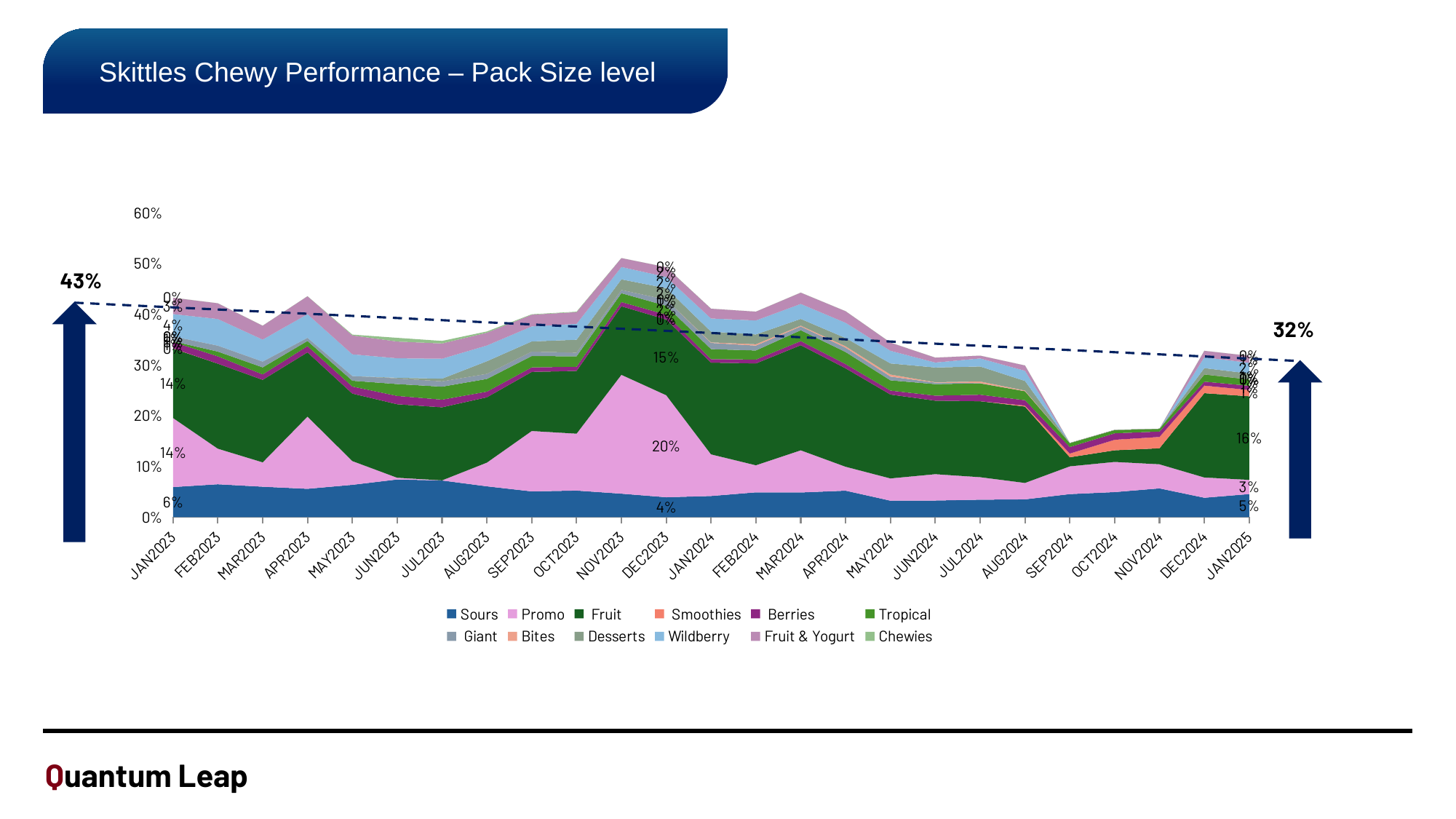

Skittles Chewy Performance – Pack Size level

### Chart

| Category | Sours | Promo |  Fruit |  Smoothies |  Berries | Tropical |  Giant | Bites | Desserts | Wildberry | Fruit & Yogurt | Chewies |
|---|---|---|---|---|---|---|---|---|---|---|---|---|
| JAN2023 | 0.059296875 | 0.13640625 | 0.137109375 | 0.00046875 | 0.01234375 | 0.00140625 | 0.0096875 | 0.0 | 0.0 | 0.043984375 | 0.032265625 | 7.8125e-05 |
| FEB2023 | 0.06485260770975057 | 0.07020408163265306 | 0.16789115646258504 | 0.0 | 0.014421768707482994 | 0.009342403628117914 | 0.011700680272108844 | 0.0 | 0.0 | 0.05251700680272109 | 0.03111111111111111 | 0.0 |
| MAR2023 | 0.06001640199806158 | 0.04808767613509282 | 0.16290166256616714 | 0.0 | 0.01066129874002833 | 0.013867143815701186 | 0.011406844106463879 | 0.0 | 0.0 | 0.04339074032654887 | 0.02743606948482815 | 0.0 |
| APR2023 | 0.05583472920156337 | 0.14261785116056472 | 0.12690436308526762 | 0.0 | 0.012124112626625189 | 0.010130015155140783 | 0.006141820212171971 | 0.0 | 0.0 | 0.04682140863045386 | 0.035255643295844304 | 0.0 |
| MAY2023 | 0.06371059627800987 | 0.0469046714774022 | 0.1333080136726168 | 0.0 | 0.013767565514622104 | 0.011488796050132928 | 0.009210026585643752 | 0.0 | 0.0 | 0.042916824914546146 | 0.037314849981010256 | 0.0015191796429927839 |
| JUN2023 | 0.07423171873669873 | 0.0034902528305099175 | 0.14514344087852218 | 0.0 | 0.01634459862092449 | 0.02341023239976164 | 0.011236911551885588 | 0.0 | 0.001191793649442411 | 0.03847790925342641 | 0.03302970971311824 | 0.00723589001447178 |
| JUL2023 | 0.07226738934056007 | 0.00030111412225233364 | 0.14423366455886782 | 0.0 | 0.015055706112616682 | 0.025594700391448358 | 0.010538994278831678 | 0.0 | 0.005219311452373783 | 0.039345578640971594 | 0.030111412225233364 | 0.00501856870420556 |
| AUG2023 | 0.060767185719711354 | 0.046809722749715156 | 0.1290353209266996 | 0.0 | 0.011014052411697683 | 0.025066464109380935 | 0.010159513862514243 | 0.0 | 0.024781617926319787 | 0.03104823395366502 | 0.025256361564755032 | 0.0024686669198632737 |
| SEP2023 | 0.05076960270771214 | 0.1191876863566766 | 0.11668949955677331 | 0.0 | 0.008783947135143848 | 0.02240309452816504 | 0.008864533806108469 | 0.0 | 0.019985494399226367 | 0.02957530824401644 | 0.023208961237811267 | 0.0008058667096462245 |
| OCT2023 | 0.052408412483039346 | 0.11227951153324288 | 0.12389755766621438 | 0.0 | 0.008225915875169607 | 0.02060719131614654 | 0.007208276797829037 | 0.0 | 0.025440976933514246 | 0.031377204884667574 | 0.023066485753052916 | 0.0008480325644504749 |
| NOV2023 | 0.046255506607929514 | 0.23458149779735682 | 0.13530522341095028 | 0.0 | 0.008259911894273128 | 0.017463813719320327 | 0.0064505978602894904 | 0.0 | 0.020846444304594085 | 0.024465072372561358 | 0.017542479546884832 | 0.0 |
| DEC2023 | 0.039226186491733046 | 0.20135216547292323 | 0.14934065198473792 | 0.0 | 0.009505321641341455 | 0.017471048932324786 | 0.012450632572461344 | 0.0 | 0.022357587522591874 | 0.022223709752995514 | 0.01927839882187563 | 0.0 |
| JAN2024 | 0.0416988416988417 | 0.08219648219648219 | 0.18112398112398112 | 0.0 | 0.006778206778206778 | 0.019734019734019732 | 0.012269412269412269 | 0.0010296010296010295 | 0.02119262119262119 | 0.025997425997425997 | 0.019305019305019305 | 0.0 |
| FEB2024 | 0.04888379069972646 | 0.053472160945910174 | 0.20100591193858644 | 0.0 | 0.007500220594723374 | 0.0180005294273361 | 0.009617929939115857 | 0.0027353745698402896 | 0.0193240977675814 | 0.027530221477102268 | 0.017382864201888292 | 0.0 |
| MAR2024 | 0.048642223644509465 | 0.0832038036024504 | 0.20755234525006858 | 0.0 | 0.007954649355399104 | 0.02148669653469873 | 0.0074060528481302 | 0.0016457895218067113 | 0.013257748925665173 | 0.0296242113925208 | 0.0222181585443906 | 0.0 |
| APR2024 | 0.052169421487603305 | 0.04731404958677686 | 0.1943181818181818 | 0.0 | 0.008161157024793388 | 0.023863636363636365 | 0.008574380165289256 | 0.002892561983471074 | 0.01621900826446281 | 0.029958677685950414 | 0.022830578512396695 | 0.0 |
| MAY2024 | 0.032407407407407406 | 0.04398148148148148 | 0.16567460317460317 | 0.0 | 0.007688492063492063 | 0.02025462962962963 | 0.007357804232804232 | 0.004133597883597883 | 0.021825396825396824 | 0.024966931216931217 | 0.016121031746031748 | 0.0 |
| JUN2024 | 0.032815684069988055 | 0.05199915677043075 | 0.14510575504181014 | 0.0 | 0.009837678307919331 | 0.022696929238985315 | 0.002951303492375799 | 0.0008432295692502284 | 0.029021151008362025 | 0.00976740917714848 | 0.009697140046377626 | 0.0 |
| JUL2024 | 0.034392400917130694 | 0.044464461185718965 | 0.14993449066491976 | 0.0 | 0.012774320340648543 | 0.02243694726498526 | 0.000491320013101867 | 0.0031935800851621357 | 0.029642974123812643 | 0.015886013756960367 | 0.005486406812970849 | 0.0 |
| AUG2024 | 0.03511001668122964 | 0.03232981174040829 | 0.1507665422193979 | 0.0019064262451346414 | 0.010644213202001748 | 0.017713877194376042 | 7.943442688061006e-05 | 0.0012709508300897609 | 0.018905393597585193 | 0.020096910000794343 | 0.010485344348240527 | 0.0 |
| SEP2024 | 0.045390986339679466 | 0.05485640529202969 | 0.017855222114660643 | 0.007314187372270625 | 0.012907389480477573 | 0.007851995267290524 | 0.0 | 0.0 | 0.0 | 0.0 | 0.0 | 0.0 |
| OCT2024 | 0.04942611932581946 | 0.059559507806845206 | 0.02285182504394582 | 0.020783786578430358 | 0.01271843656292007 | 0.006617723089649467 | 0.0 | 0.0 | 0.0 | 0.0 | 0.0 | 0.0 |
| NOV2024 | 0.05665971230921269 | 0.04765564950038432 | 0.03151421983089931 | 0.02240035137806083 | 0.010651147468979905 | 0.0054902822005051055 | 0.0 | 0.0 | 0.0 | 0.0 | 0.0 | 0.0 |
| DEC2024 | 0.038222151292690715 | 0.04005745292052346 | 0.16637408234918608 | 0.014921800191509736 | 0.007819980849026492 | 0.014283434407915735 | 0.0 | 0.0 | 0.012448132780082987 | 0.02138525375039898 | 0.012687519948930737 | 0.0 |
| JAN2025 | 0.04553528176974003 | 0.02801550137251736 | 0.16494429194251575 | 0.012433392539964476 | 0.008315840465041175 | 0.012594865170353626 | 0.0 | 0.0 | 0.011545293072824156 | 0.021152914580978524 | 0.013805909898272243 | 0.0 |
43%

32%

Quantum Leap